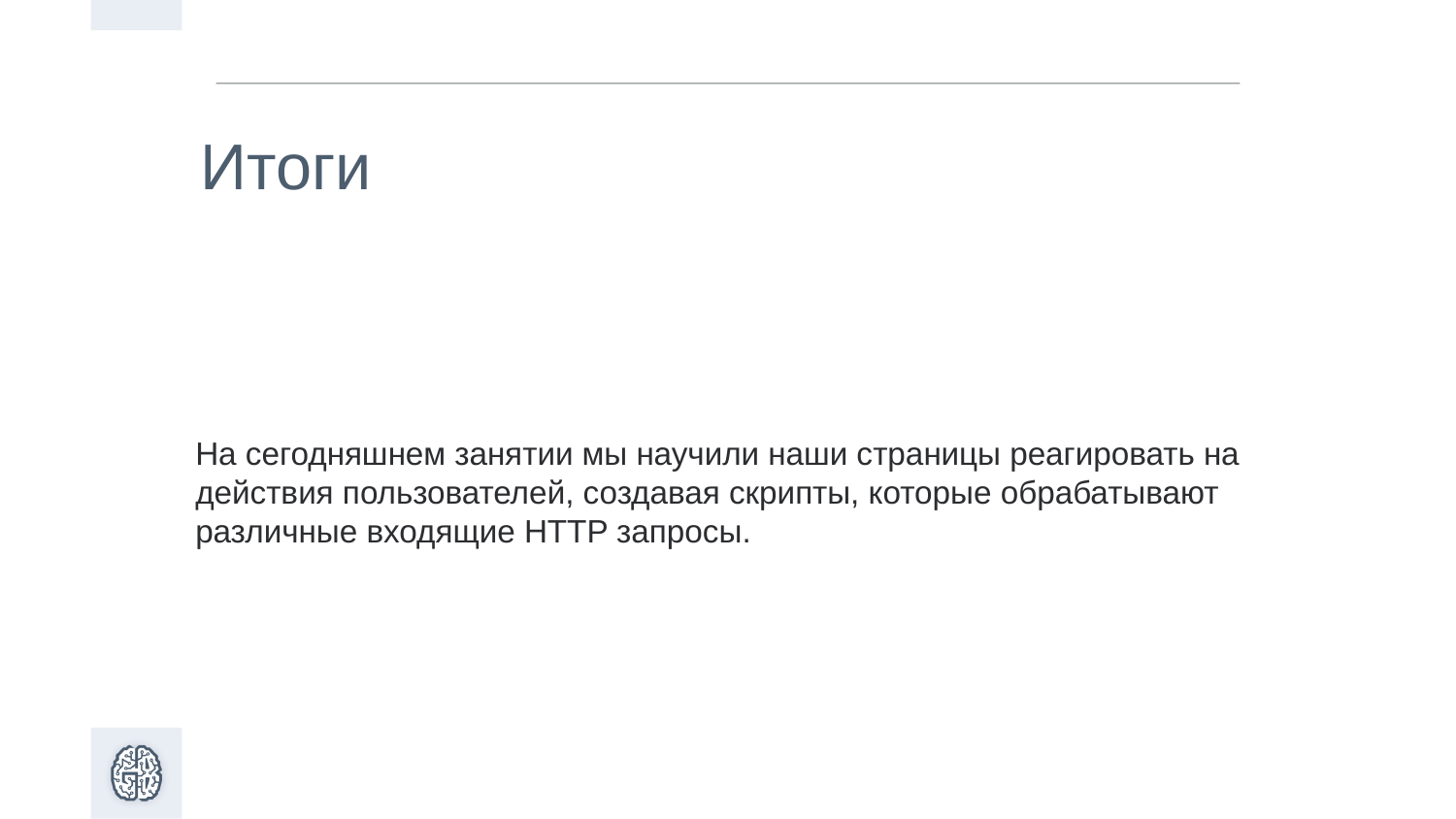

# Итоги
На сегодняшнем занятии мы научили наши страницы реагировать на действия пользователей, создавая скрипты, которые обрабатывают различные входящие HTTP запросы.